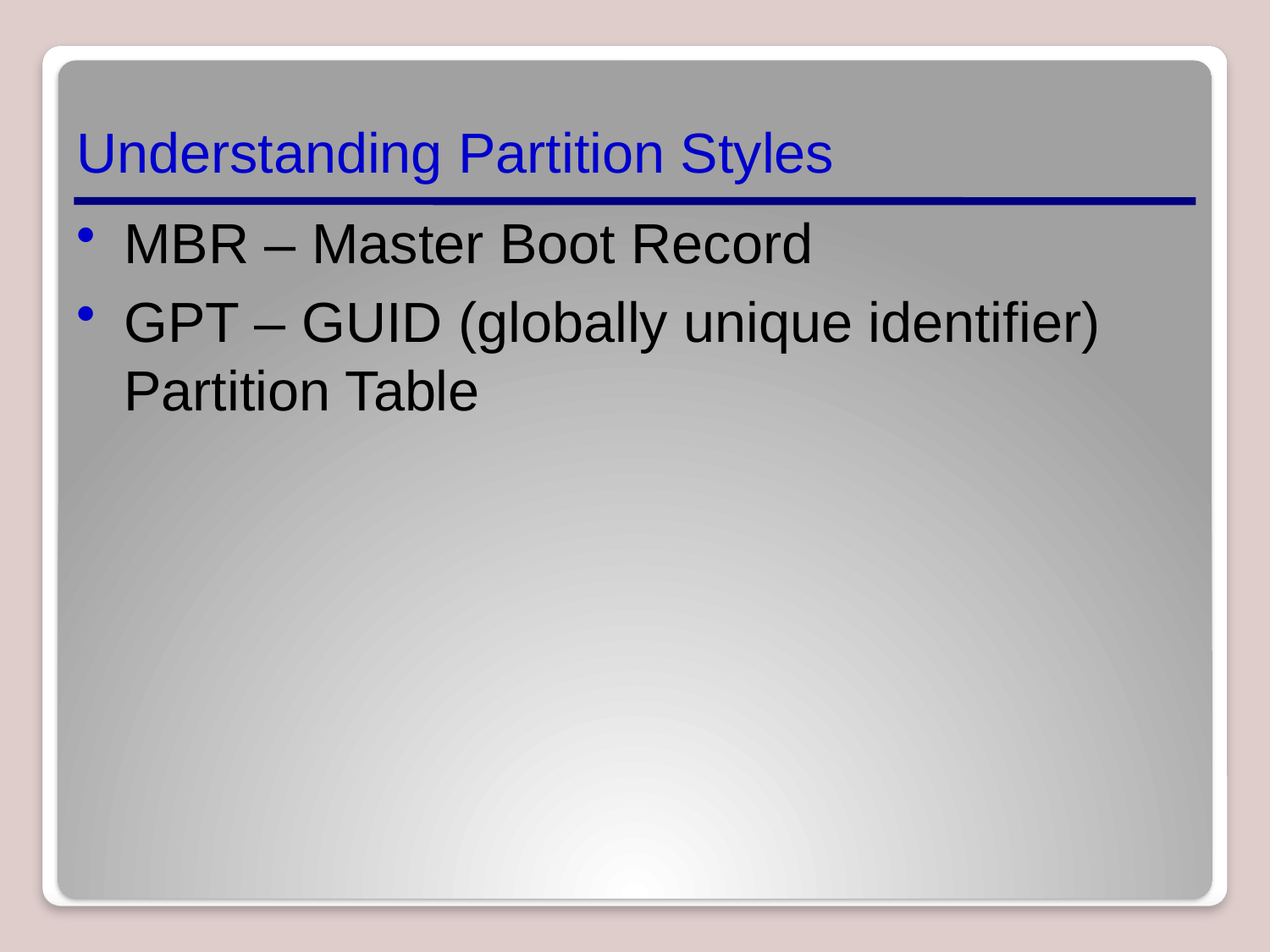

# Understanding Partition Styles
MBR – Master Boot Record
GPT – GUID (globally unique identifier) Partition Table